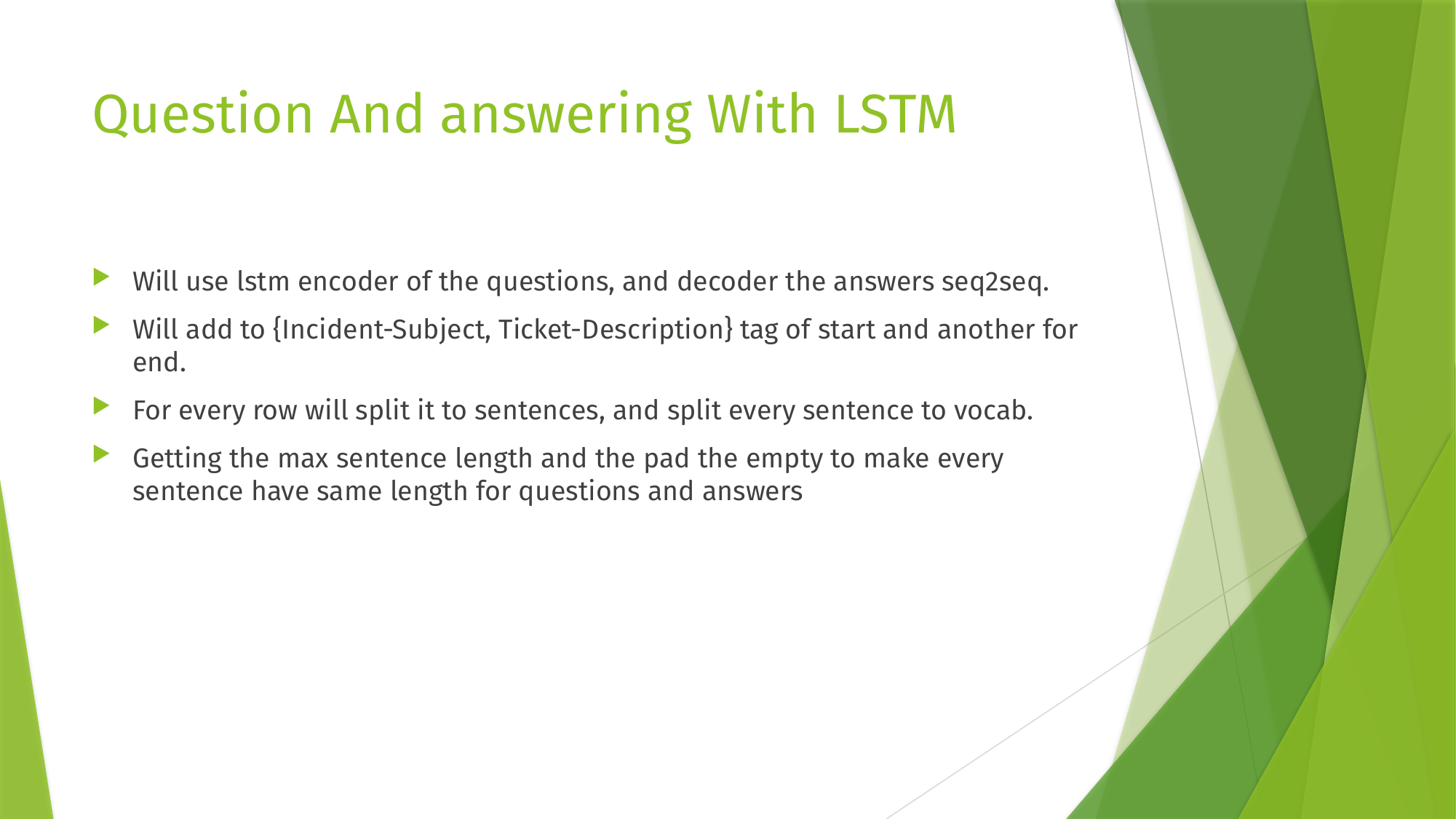

# Question And answering With LSTM
Will use lstm encoder of the questions, and decoder the answers seq2seq.
Will add to {Incident-Subject, Ticket-Description} tag of start and another for end.
For every row will split it to sentences, and split every sentence to vocab.
Getting the max sentence length and the pad the empty to make every sentence have same length for questions and answers